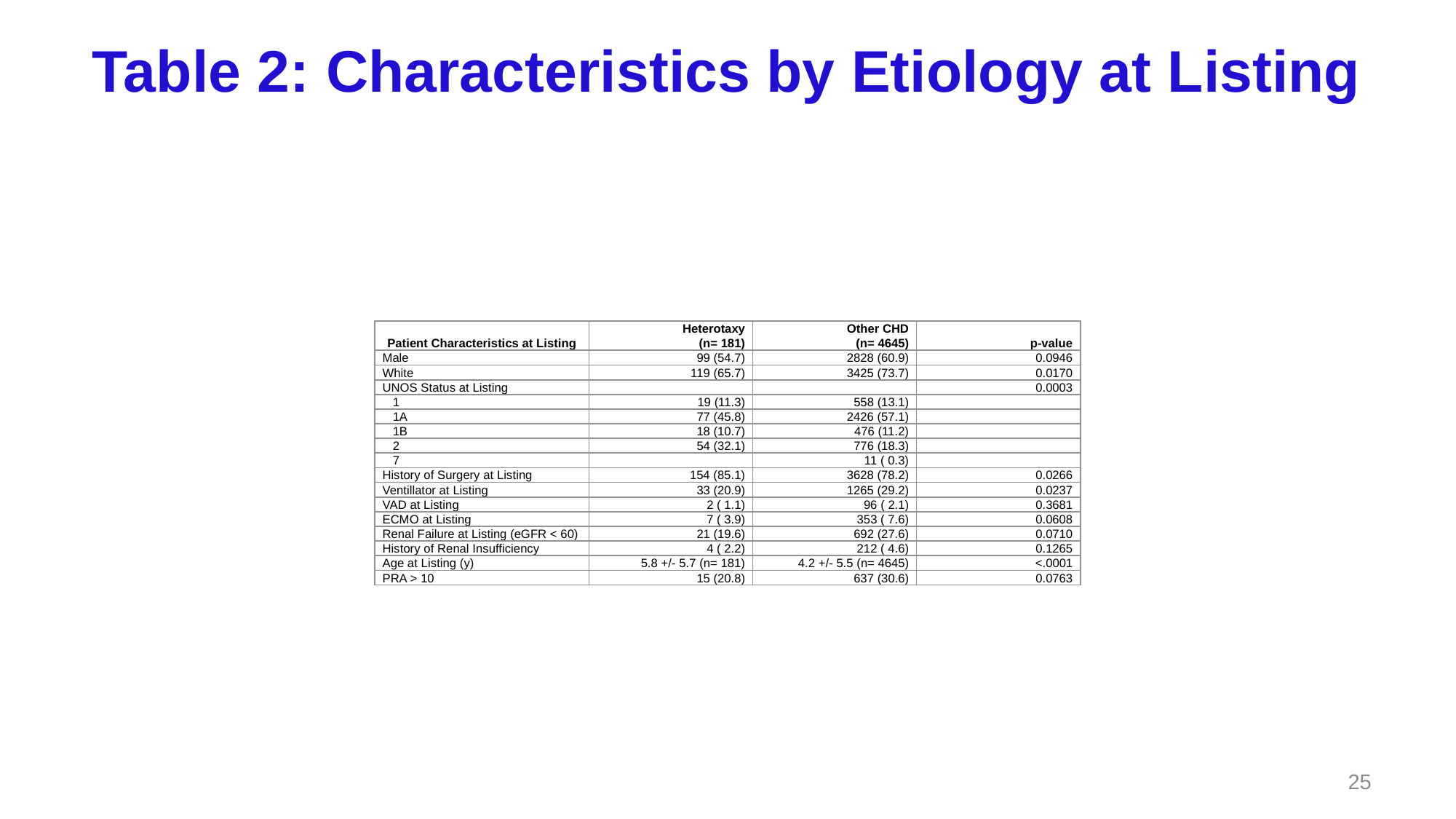

# Table 2: Characteristics by Etiology at Listing
| Patient Characteristics at Listing | Heterotaxy (n= 181) | Other CHD (n= 4645) | p-value |
| --- | --- | --- | --- |
| Male | 99 (54.7) | 2828 (60.9) | 0.0946 |
| White | 119 (65.7) | 3425 (73.7) | 0.0170 |
| UNOS Status at Listing |  |  | 0.0003 |
| 1 | 19 (11.3) | 558 (13.1) |  |
| 1A | 77 (45.8) | 2426 (57.1) |  |
| 1B | 18 (10.7) | 476 (11.2) |  |
| 2 | 54 (32.1) | 776 (18.3) |  |
| 7 |  | 11 ( 0.3) |  |
| History of Surgery at Listing | 154 (85.1) | 3628 (78.2) | 0.0266 |
| Ventillator at Listing | 33 (20.9) | 1265 (29.2) | 0.0237 |
| VAD at Listing | 2 ( 1.1) | 96 ( 2.1) | 0.3681 |
| ECMO at Listing | 7 ( 3.9) | 353 ( 7.6) | 0.0608 |
| Renal Failure at Listing (eGFR < 60) | 21 (19.6) | 692 (27.6) | 0.0710 |
| History of Renal Insufficiency | 4 ( 2.2) | 212 ( 4.6) | 0.1265 |
| Age at Listing (y) | 5.8 +/- 5.7 (n= 181) | 4.2 +/- 5.5 (n= 4645) | <.0001 |
| PRA > 10 | 15 (20.8) | 637 (30.6) | 0.0763 |
25